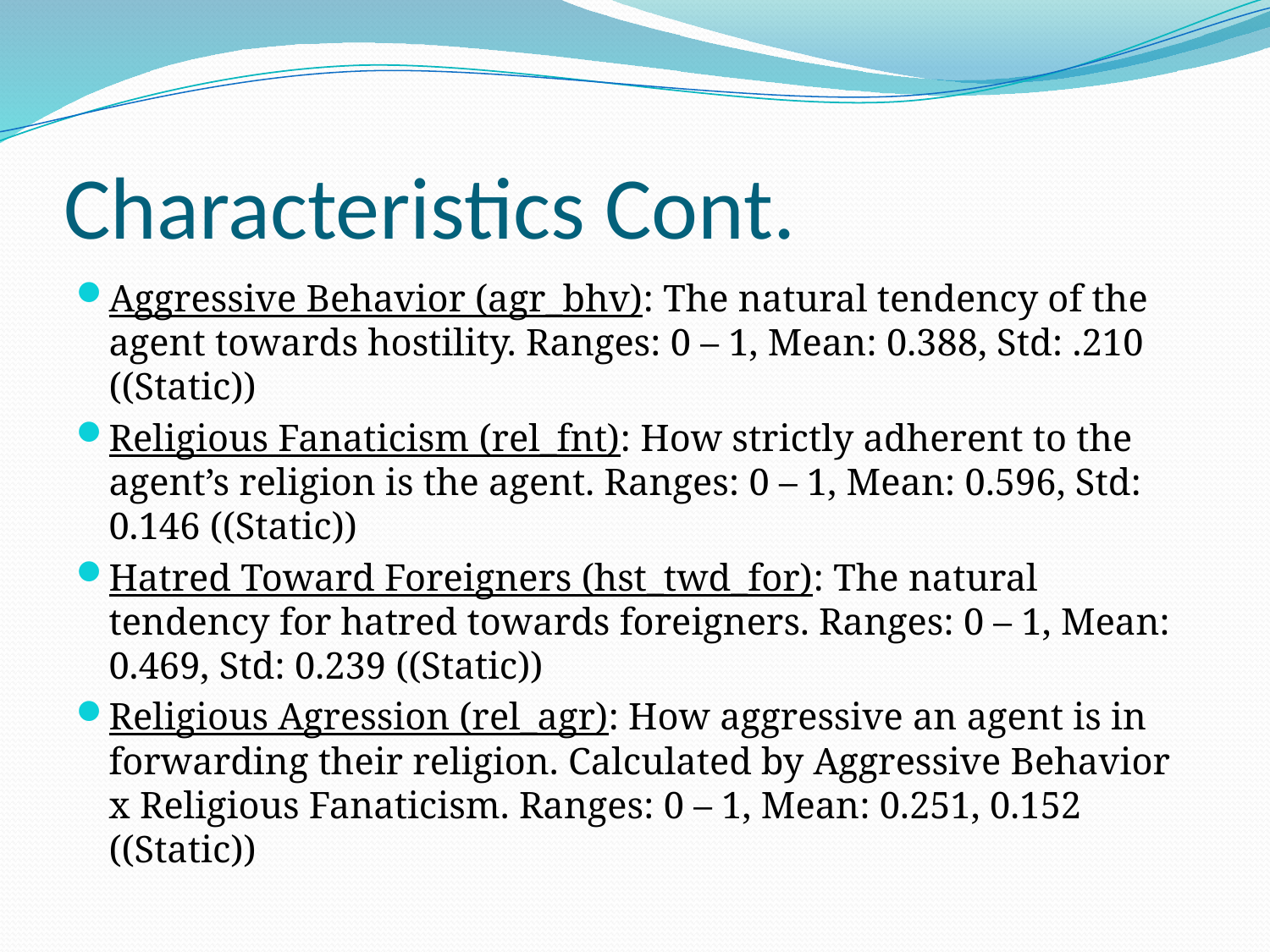

# Characteristics Cont.
Aggressive Behavior (agr_bhv): The natural tendency of the agent towards hostility. Ranges: 0 – 1, Mean: 0.388, Std: .210 ((Static))
Religious Fanaticism (rel_fnt): How strictly adherent to the agent’s religion is the agent. Ranges: 0 – 1, Mean: 0.596, Std: 0.146 ((Static))
Hatred Toward Foreigners (hst_twd_for): The natural tendency for hatred towards foreigners. Ranges: 0 – 1, Mean: 0.469, Std: 0.239 ((Static))
Religious Agression (rel_agr): How aggressive an agent is in forwarding their religion. Calculated by Aggressive Behavior x Religious Fanaticism. Ranges: 0 – 1, Mean: 0.251, 0.152 ((Static))